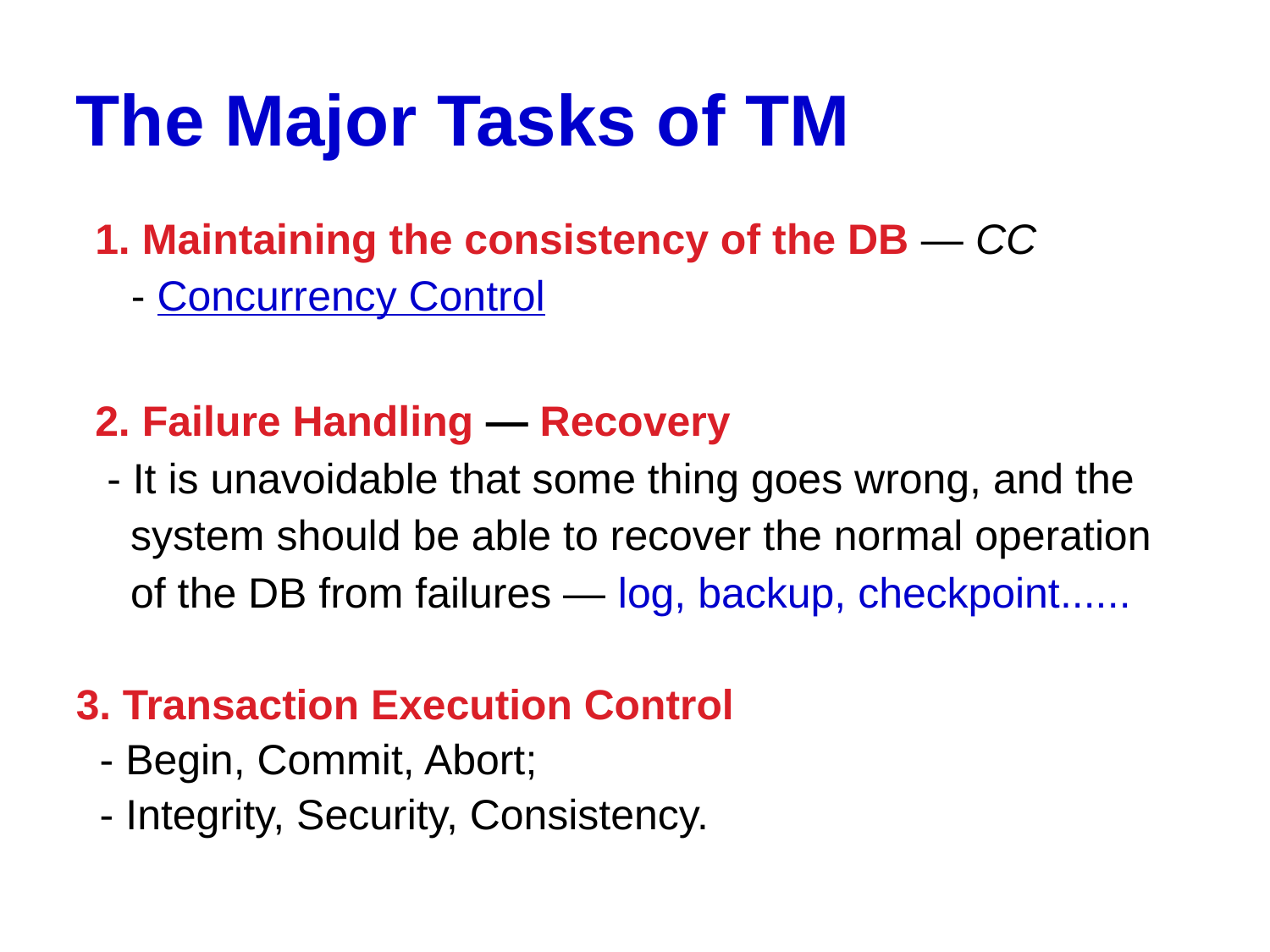

# The Major Tasks of TM
1. Maintaining the consistency of the DB — CC
- Concurrency Control

2. Failure Handling — Recovery
 - It is unavoidable that some thing goes wrong, and the
   system should be able to recover the normal operation
   of the DB from failures — log, backup, checkpoint......

3. Transaction Execution Control
  - Begin, Commit, Abort;
  - Integrity, Security, Consistency.